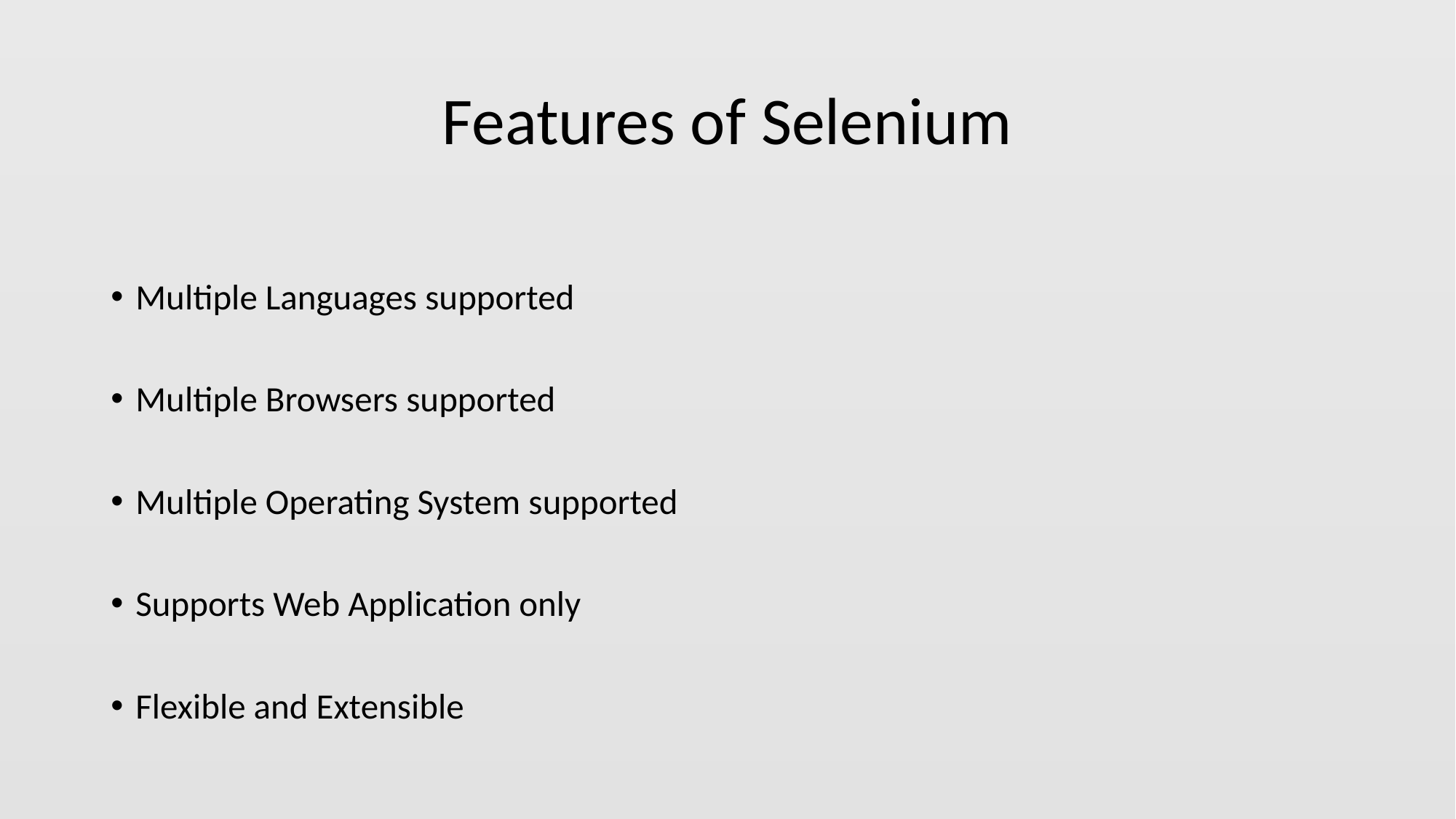

# Features of Selenium

Multiple Languages supported

Multiple Browsers supported

Multiple Operating System supported

Supports Web Application only

Flexible and Extensible